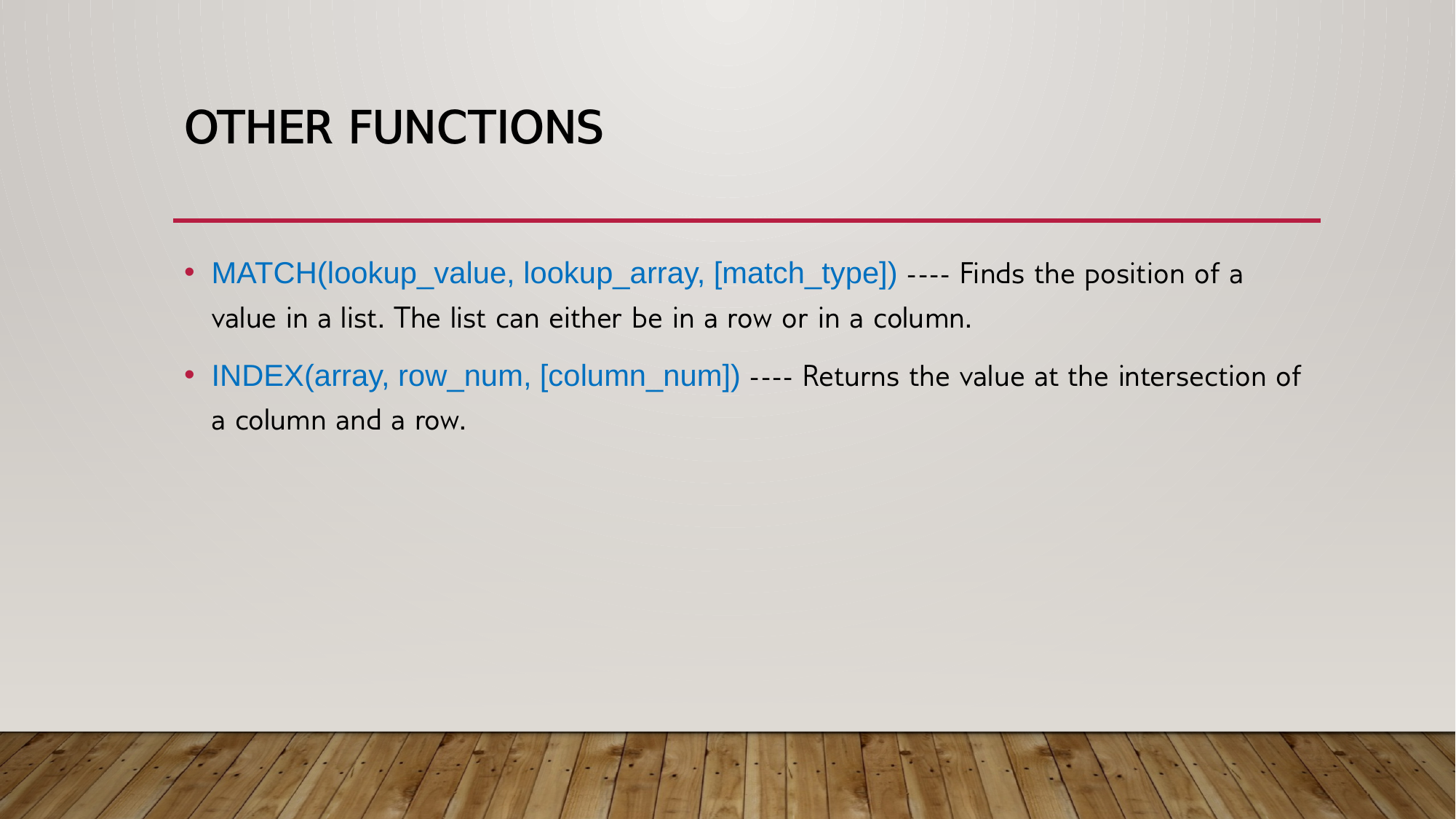

# Other Functions
MATCH(lookup_value, lookup_array, [match_type]) ---- Finds the position of a value in a list. The list can either be in a row or in a column.
INDEX(array, row_num, [column_num]) ---- Returns the value at the intersection of a column and a row.